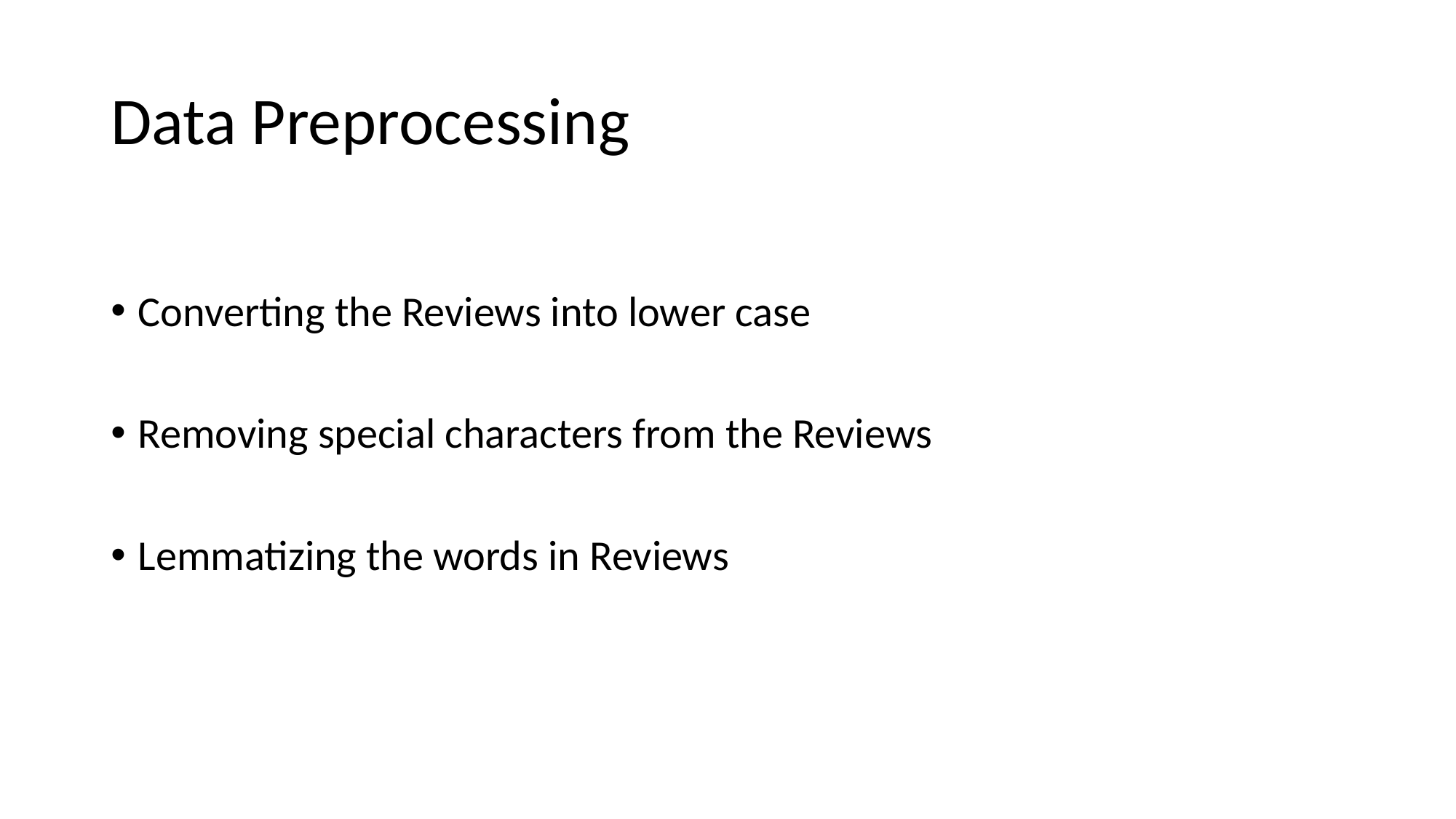

# Data Preprocessing

Converting the Reviews into lower case

Removing special characters from the Reviews

Lemmatizing the words in Reviews